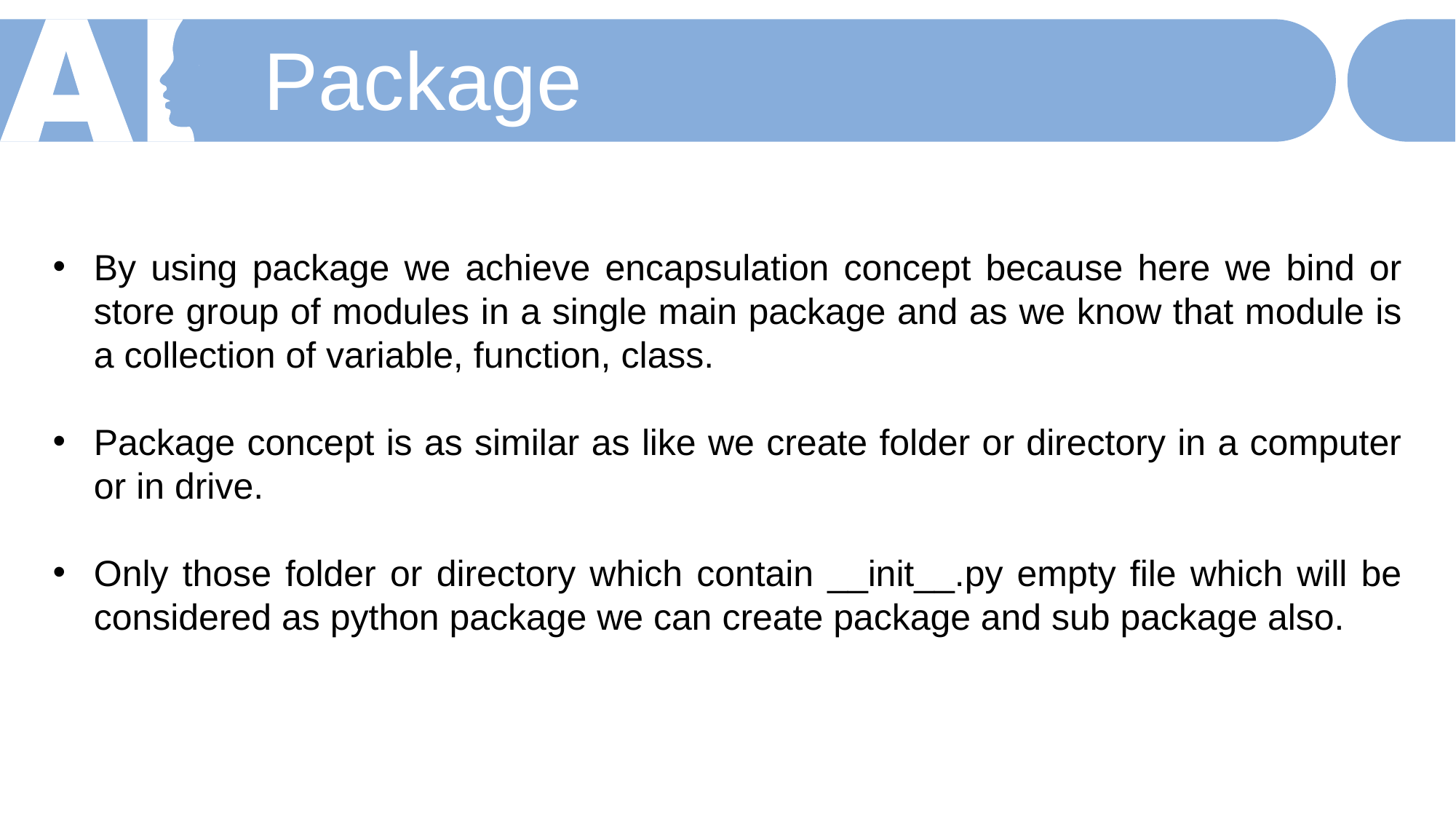

Package
By using package we achieve encapsulation concept because here we bind or store group of modules in a single main package and as we know that module is a collection of variable, function, class.

Package concept is as similar as like we create folder or directory in a computer or in drive.

Only those folder or directory which contain __init__.py empty file which will be considered as python package we can create package and sub package also.